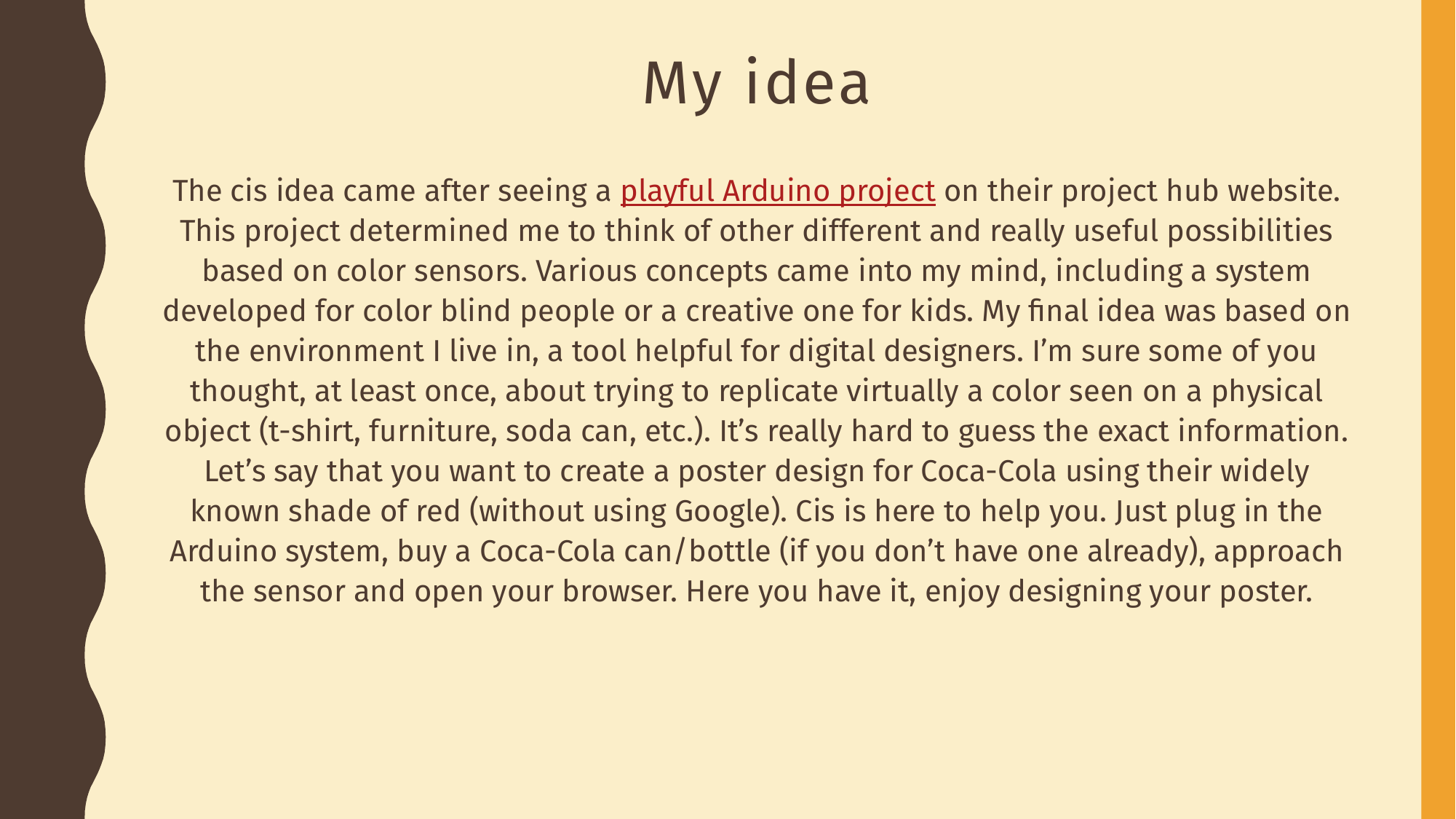

# My idea
The cis idea came after seeing a playful Arduino project on their project hub website. This project determined me to think of other different and really useful possibilities based on color sensors. Various concepts came into my mind, including a system developed for color blind people or a creative one for kids. My final idea was based on the environment I live in, a tool helpful for digital designers. I’m sure some of you thought, at least once, about trying to replicate virtually a color seen on a physical object (t-shirt, furniture, soda can, etc.). It’s really hard to guess the exact information. Let’s say that you want to create a poster design for Coca-Cola using their widely known shade of red (without using Google). Cis is here to help you. Just plug in the Arduino system, buy a Coca-Cola can/bottle (if you don’t have one already), approach the sensor and open your browser. Here you have it, enjoy designing your poster.